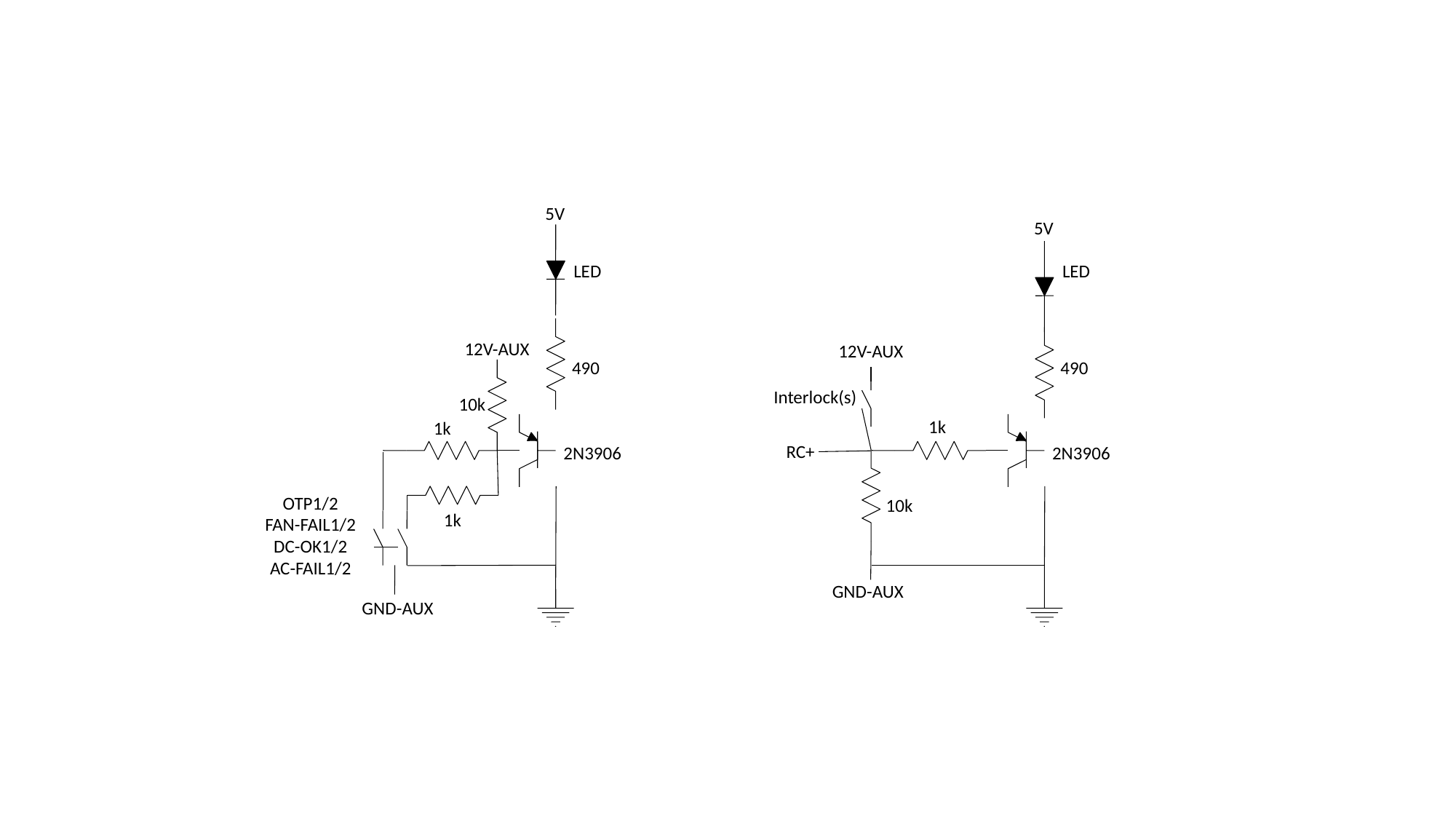

5V
5V

LED
LED

12V-AUX
12V-AUX
490
490

Interlock(s)
10k

1k
1k

RC+
2N3906
2N3906

OTP1/2
FAN-FAIL1/2
DC-OK1/2
AC-FAIL1/2
10k
1k

GND-AUX

GND-AUX